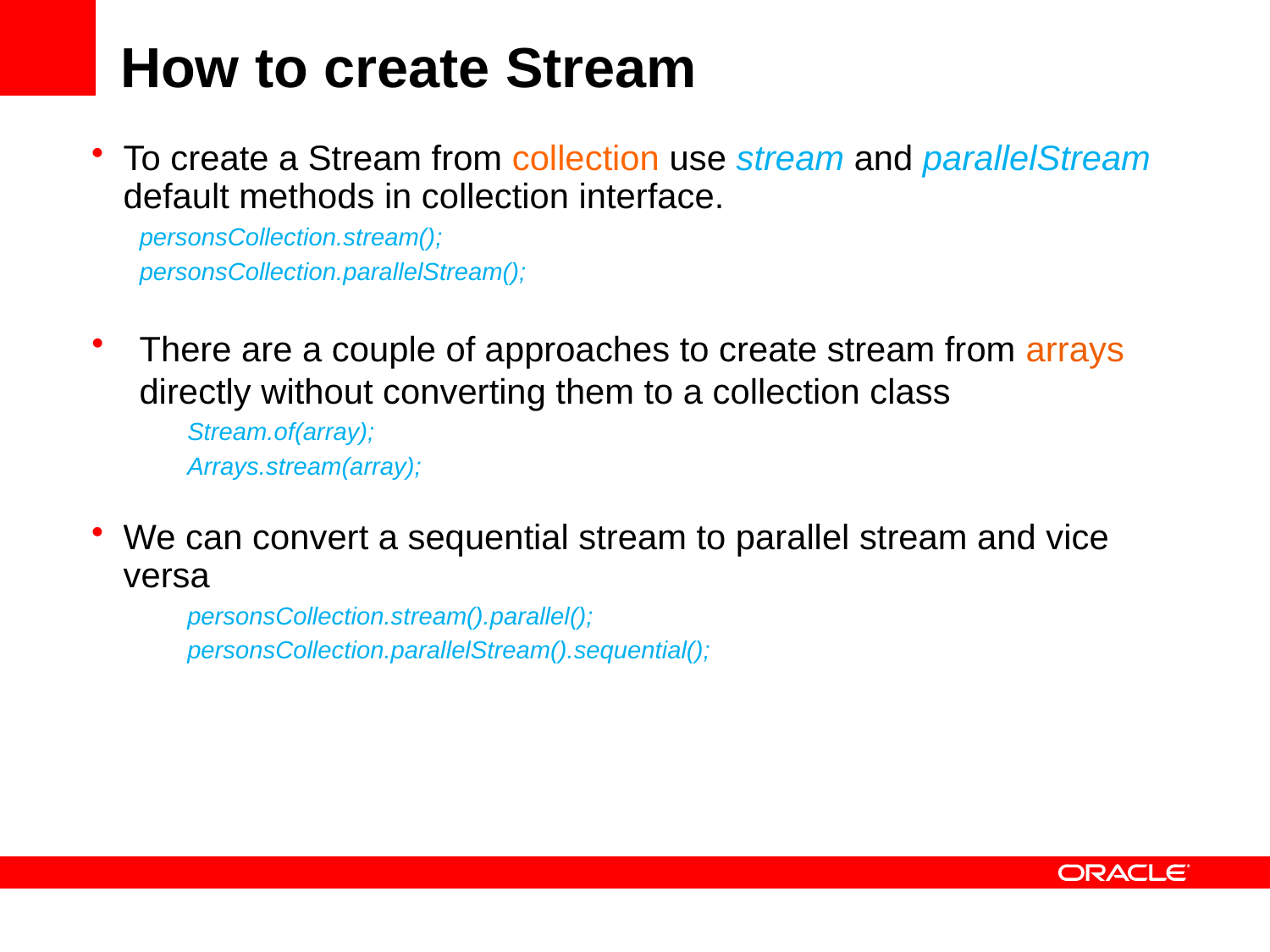

# How to create Stream
To create a Stream from collection use stream and parallelStream default methods in collection interface.
personsCollection.stream();
personsCollection.parallelStream();

There are a couple of approaches to create stream from arrays directly without converting them to a collection class
Stream.of(array);
Arrays.stream(array);

We can convert a sequential stream to parallel stream and vice versa
personsCollection.stream().parallel();
personsCollection.parallelStream().sequential();